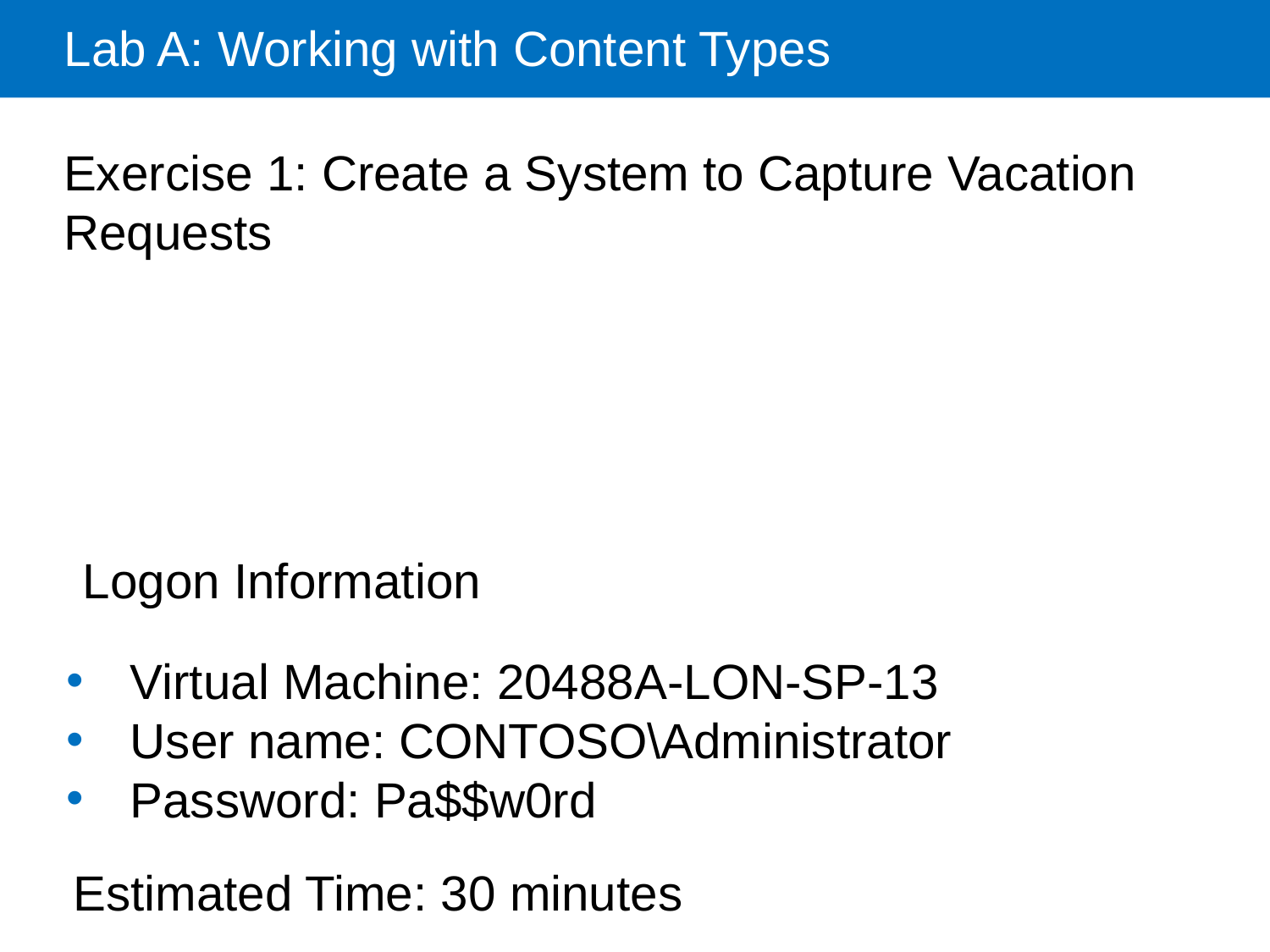

# Lab A: Working with Content Types
Exercise 1: Create a System to Capture Vacation Requests
Logon Information
Virtual Machine: 20488A-LON-SP-13
User name: CONTOSO\Administrator
Password: Pa$$w0rd
Estimated Time: 30 minutes